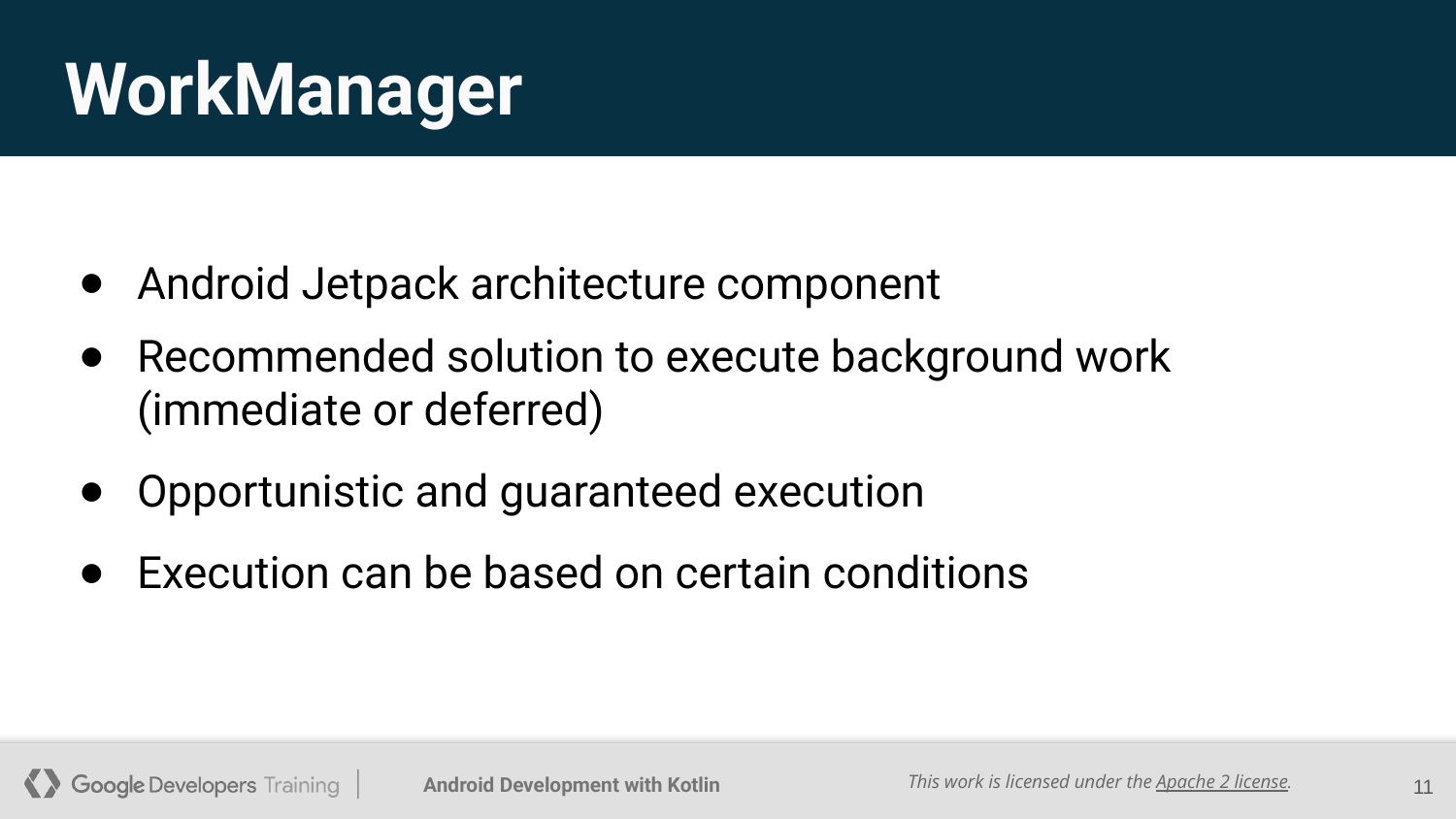

# WorkManager
Android Jetpack architecture component
Recommended solution to execute background work
(immediate or deferred)
Opportunistic and guaranteed execution
Execution can be based on certain conditions

11